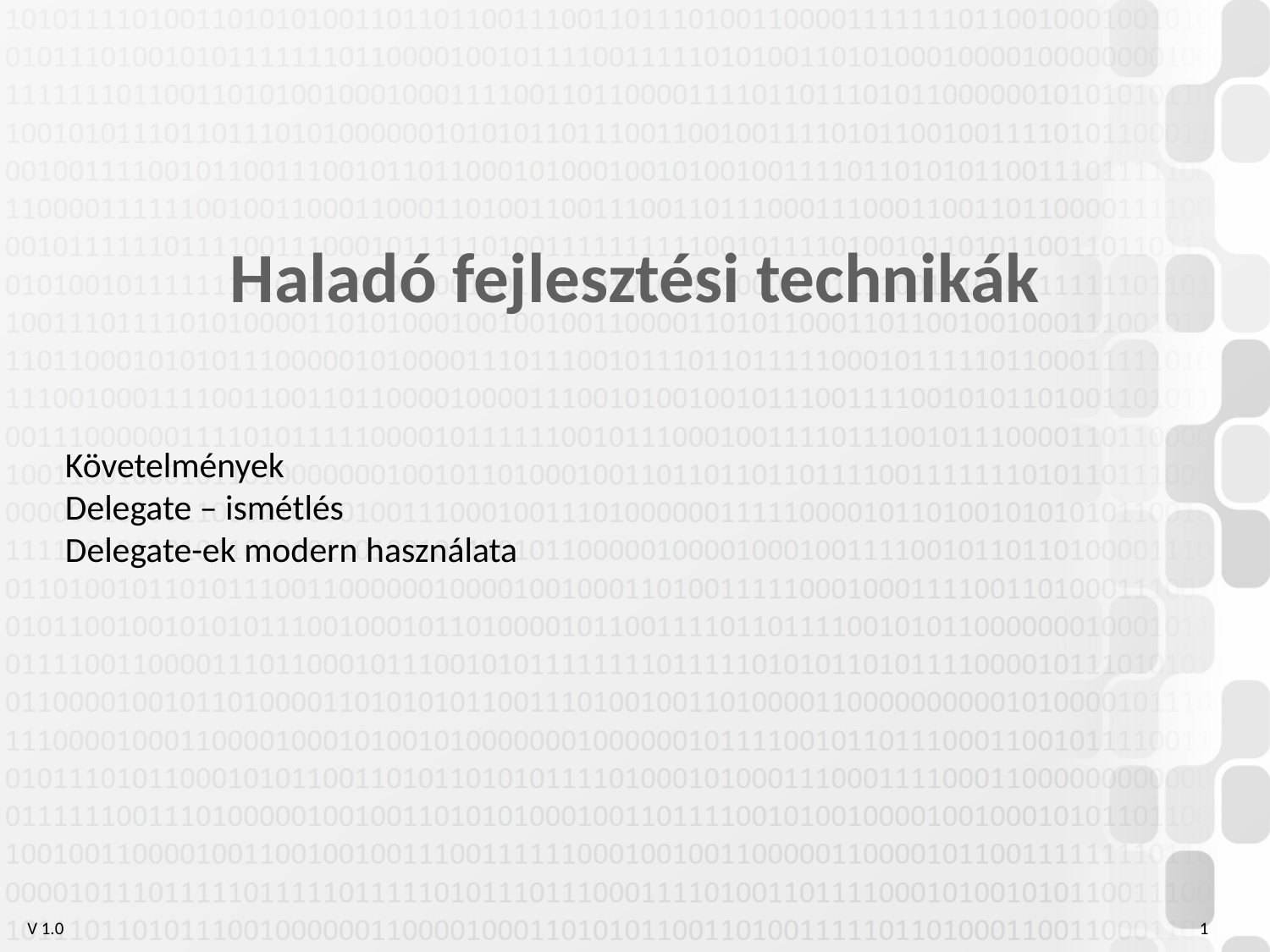

Haladó fejlesztési technikák
Követelmények
Delegate – ismétlés
Delegate-ek modern használata

1